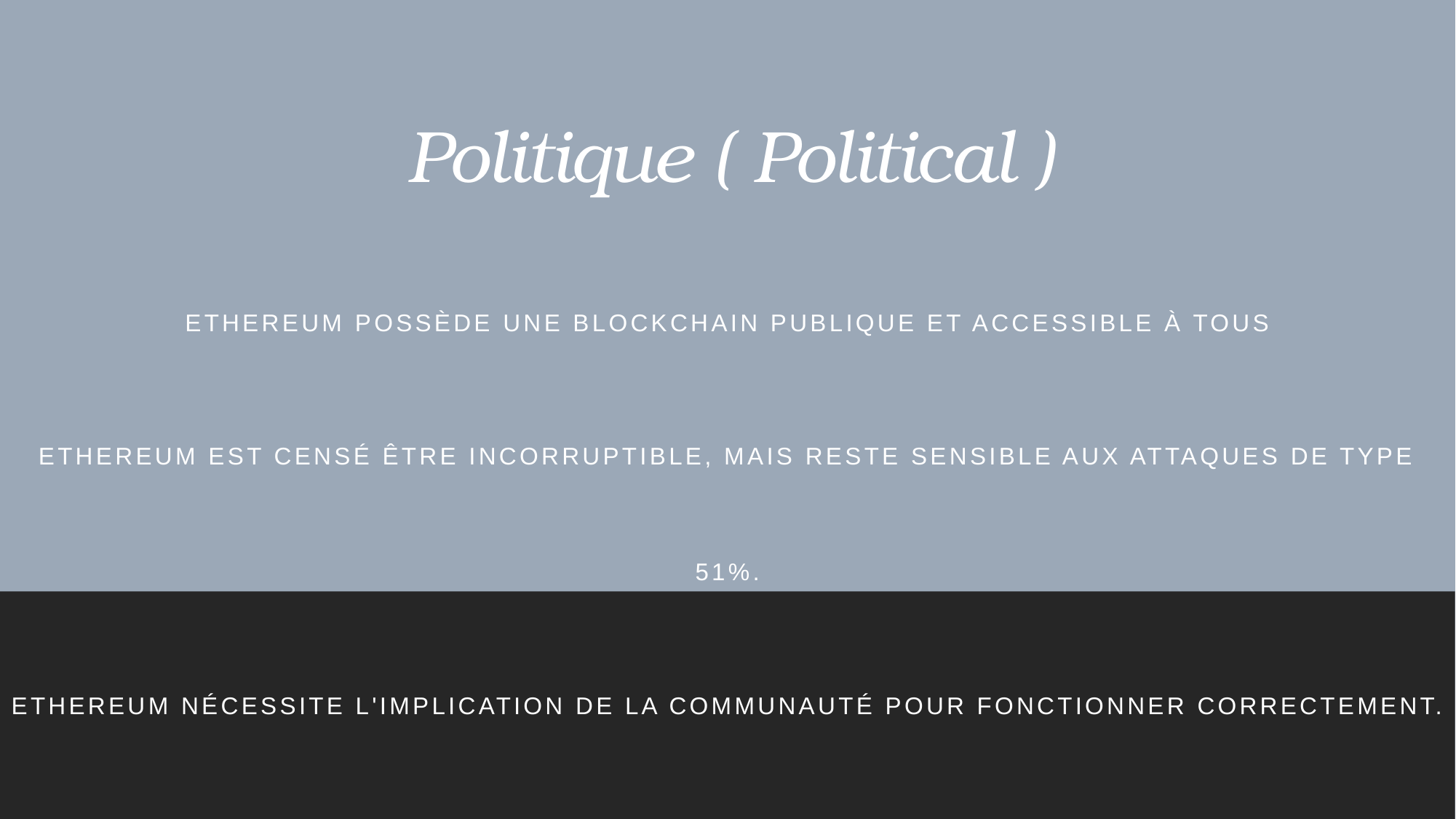

# Politique ( Political )
Ethereum possède une blockchain publique et accessible à tous
Ethereum est censé être incorruptible, mais reste sensible aux attaques de type 51%.
Ethereum nécessite l'implication de la communauté pour fonctionner correctement.